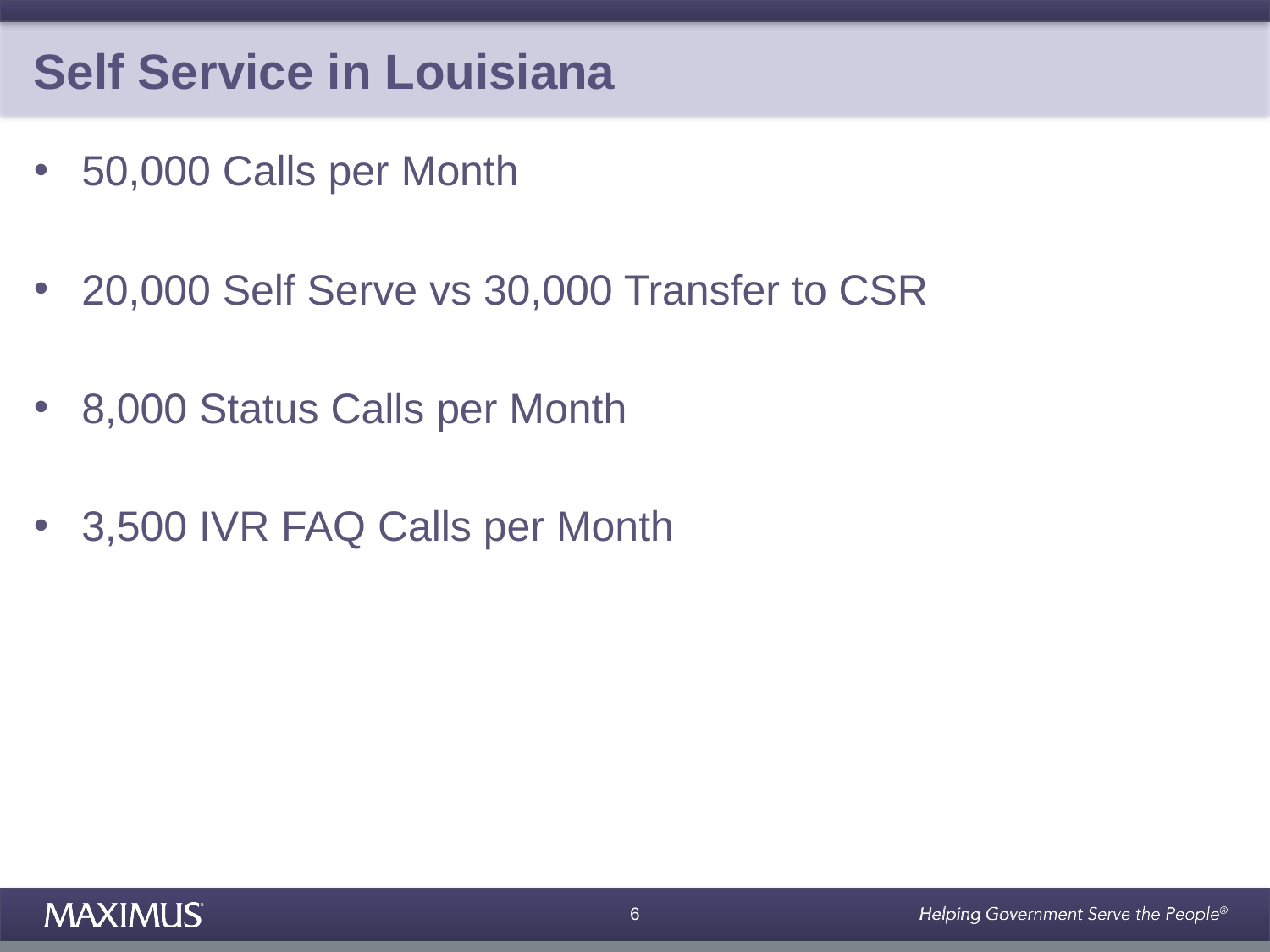

# Self Service in Louisiana
50,000 Calls per Month

20,000 Self Serve vs 30,000 Transfer to CSR

8,000 Status Calls per Month

3,500 IVR FAQ Calls per Month